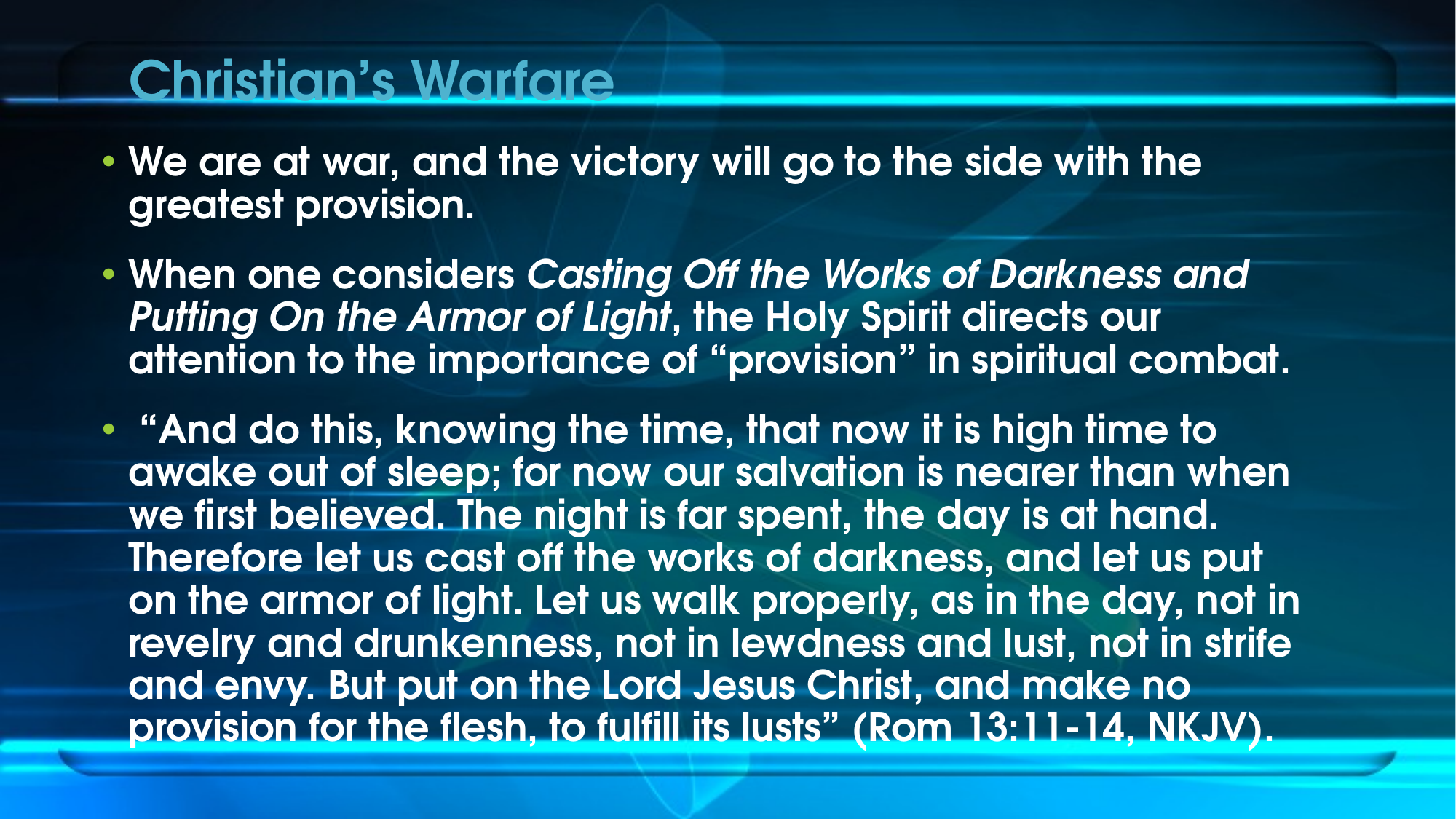

# Christian’s Warfare
We are at war, and the victory will go to the side with the greatest provision.
When one considers Casting Off the Works of Darkness and Putting On the Armor of Light, the Holy Spirit directs our attention to the importance of “provision” in spiritual combat.
 “And do this, knowing the time, that now it is high time to awake out of sleep; for now our salvation is nearer than when we first believed. The night is far spent, the day is at hand. Therefore let us cast off the works of darkness, and let us put on the armor of light. Let us walk properly, as in the day, not in revelry and drunkenness, not in lewdness and lust, not in strife and envy. But put on the Lord Jesus Christ, and make no provision for the flesh, to fulfill its lusts” (Rom 13:11-14, NKJV).